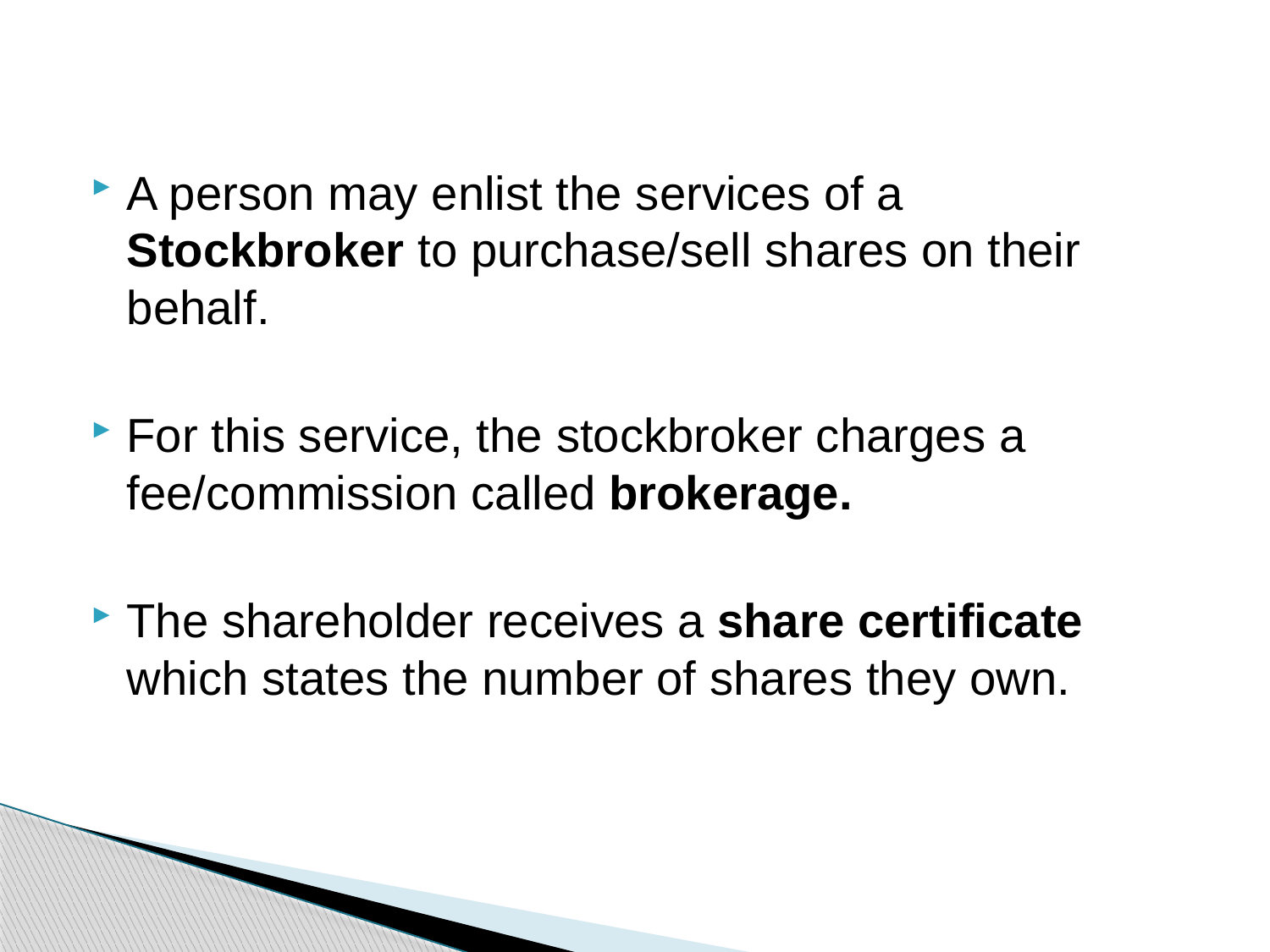

A person may enlist the services of a Stockbroker to purchase/sell shares on their behalf.

For this service, the stockbroker charges a fee/commission called brokerage.

The shareholder receives a share certificate which states the number of shares they own.